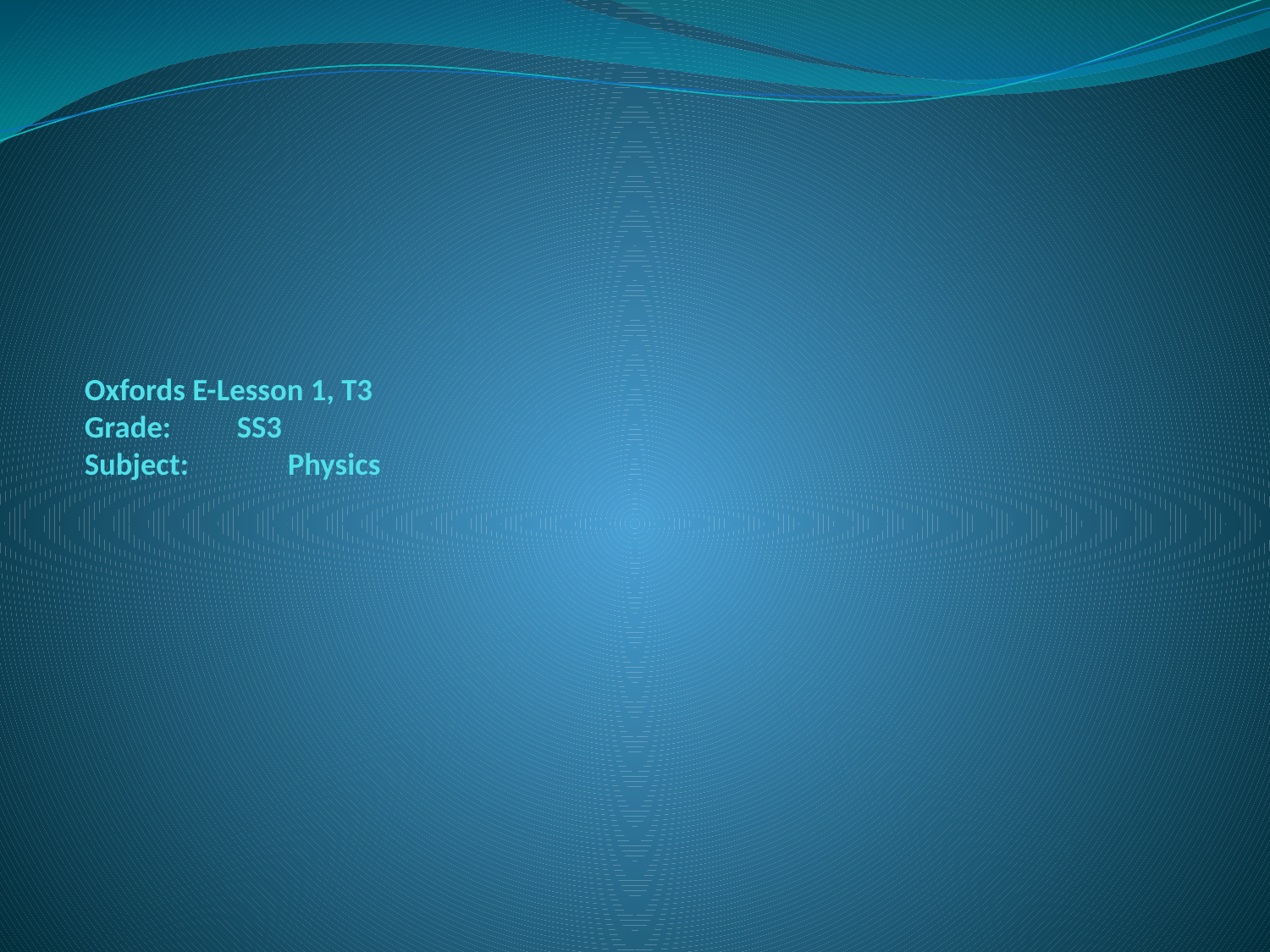

# Oxfords E-Lesson 1, T3 Grade:		SS3 Subject:		Physics